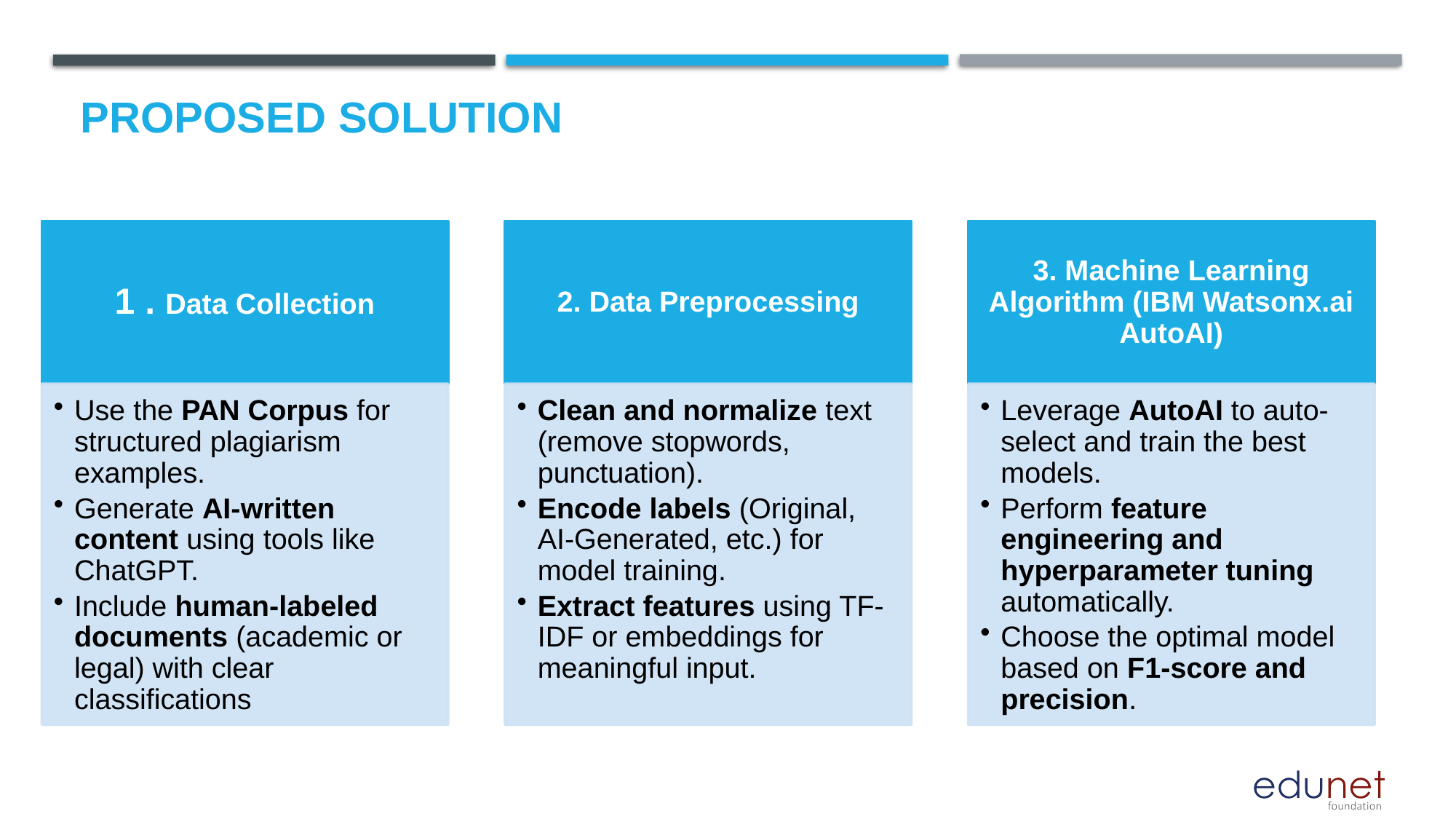

# Proposed Solution
1 . Data Collection
Use the PAN Corpus for structured plagiarism examples.
Generate AI-written content using tools like ChatGPT.
Include human-labeled documents (academic or legal) with clear classifications
2. Data Preprocessing
Clean and normalize text (remove stopwords, punctuation).
Encode labels (Original, AI-Generated, etc.) for model training.
Extract features using TF-IDF or embeddings for meaningful input.
3. Machine Learning Algorithm (IBM Watsonx.ai AutoAI)
Leverage AutoAI to auto-select and train the best models.
Perform feature engineering and hyperparameter tuning automatically.
Choose the optimal model based on F1-score and precision.